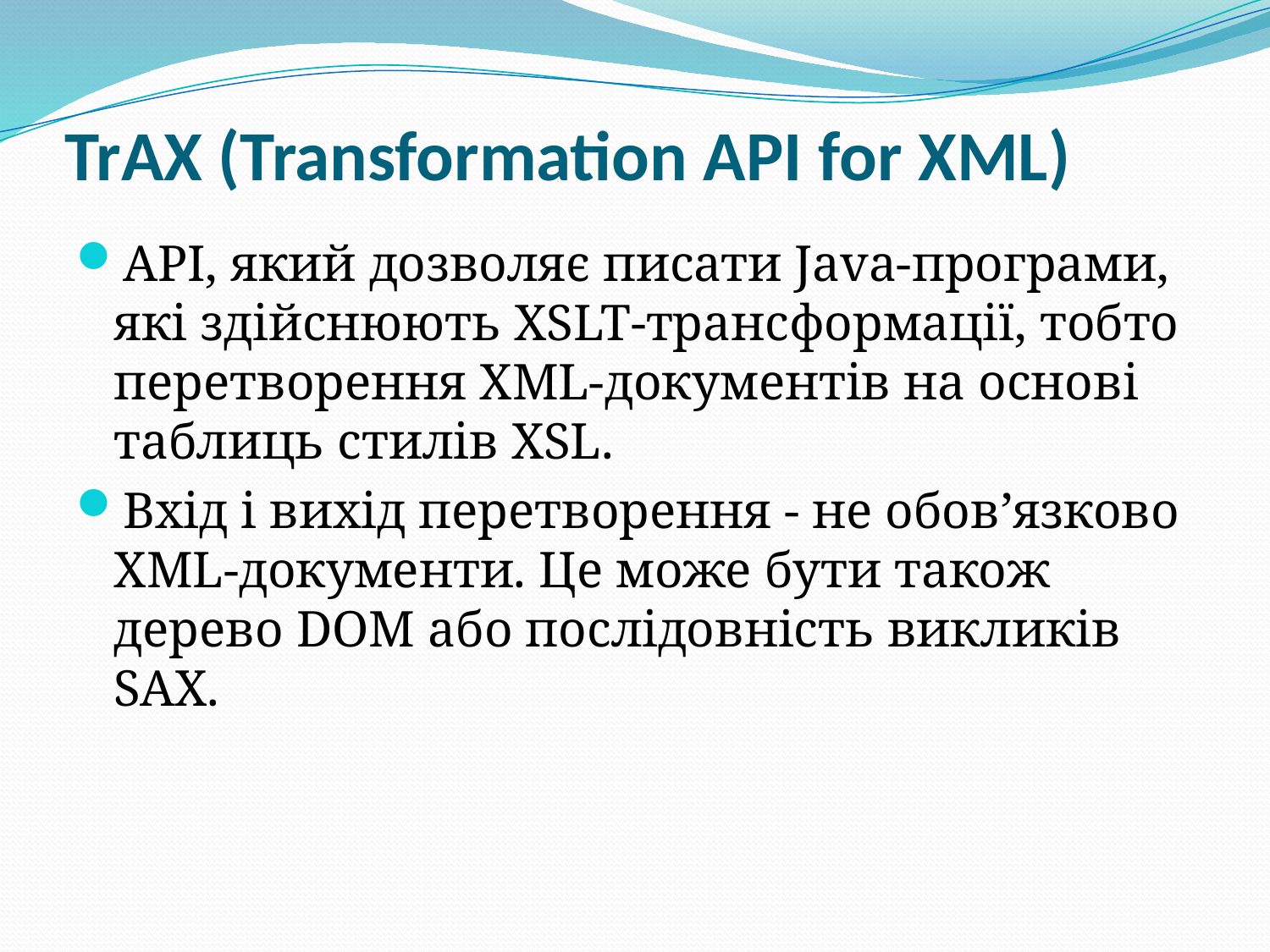

# TrAX (Transformation API for XML)
API, який дозволяє писати Java-програми, які здійснюють XSLT-трансформації, тобто перетворення XML-документів на основі  таблиць стилів XSL.
Вхід і вихід перетворення - не обов’язково XML-документи. Це може бути також дерево DOM або послідовність викликів SAX.